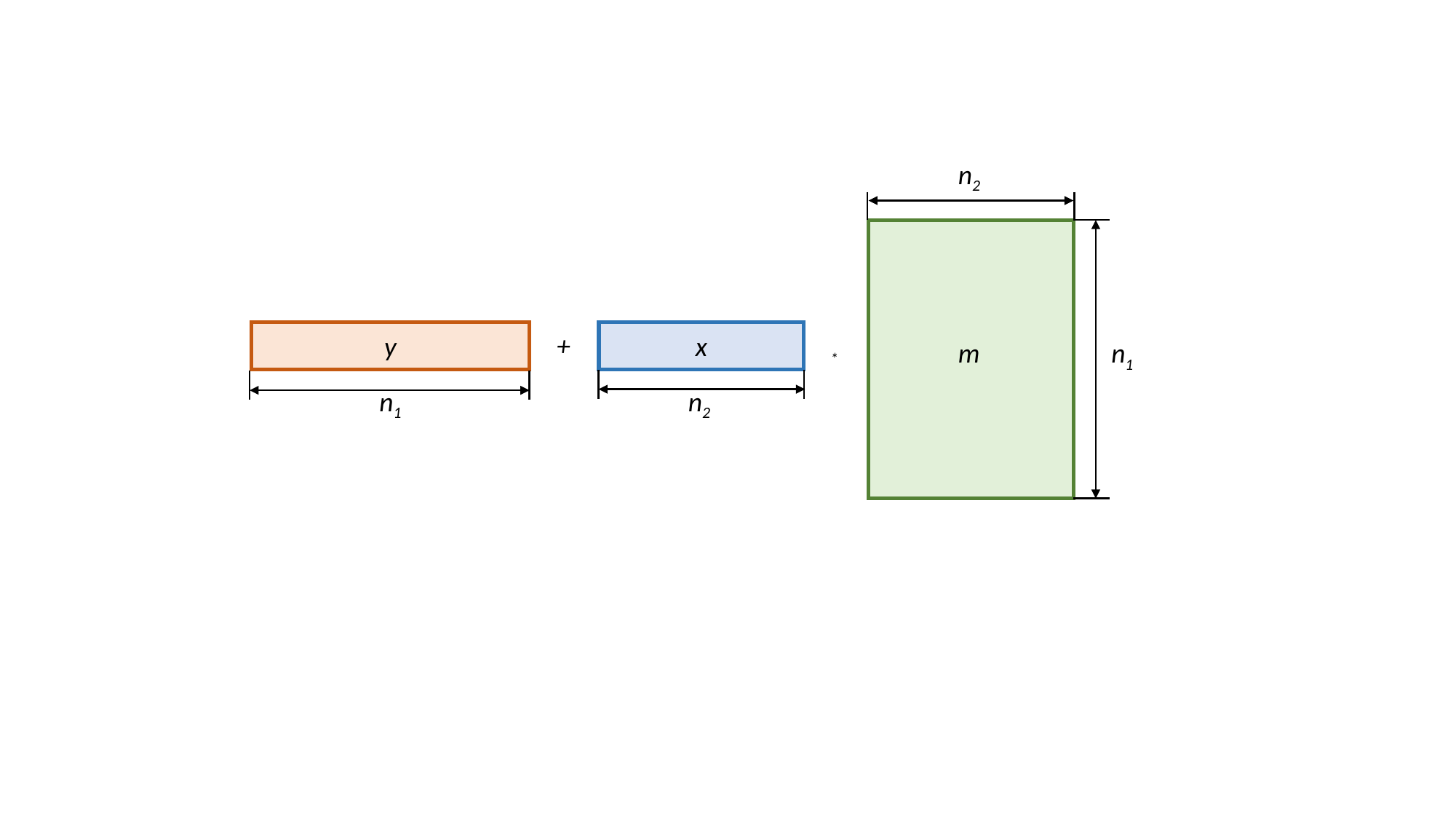

n2

y
x
+
*
m
n1
n1
n2